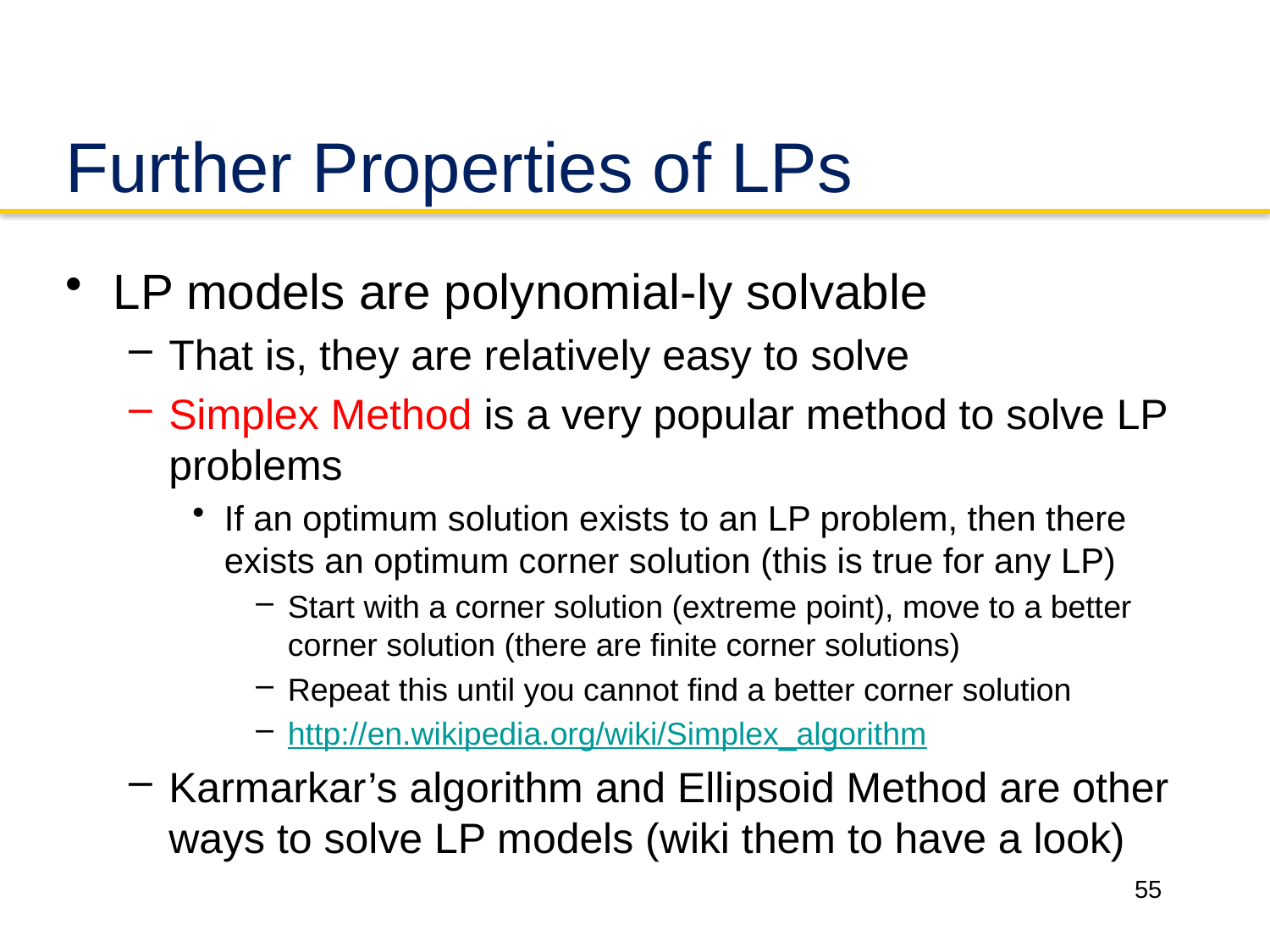

# Further Properties of LPs
LP models are polynomial-ly solvable
That is, they are relatively easy to solve
Simplex Method is a very popular method to solve LP problems
If an optimum solution exists to an LP problem, then there exists an optimum corner solution (this is true for any LP)
Start with a corner solution (extreme point), move to a better corner solution (there are finite corner solutions)
Repeat this until you cannot find a better corner solution
http://en.wikipedia.org/wiki/Simplex_algorithm
Karmarkar’s algorithm and Ellipsoid Method are other ways to solve LP models (wiki them to have a look)
55